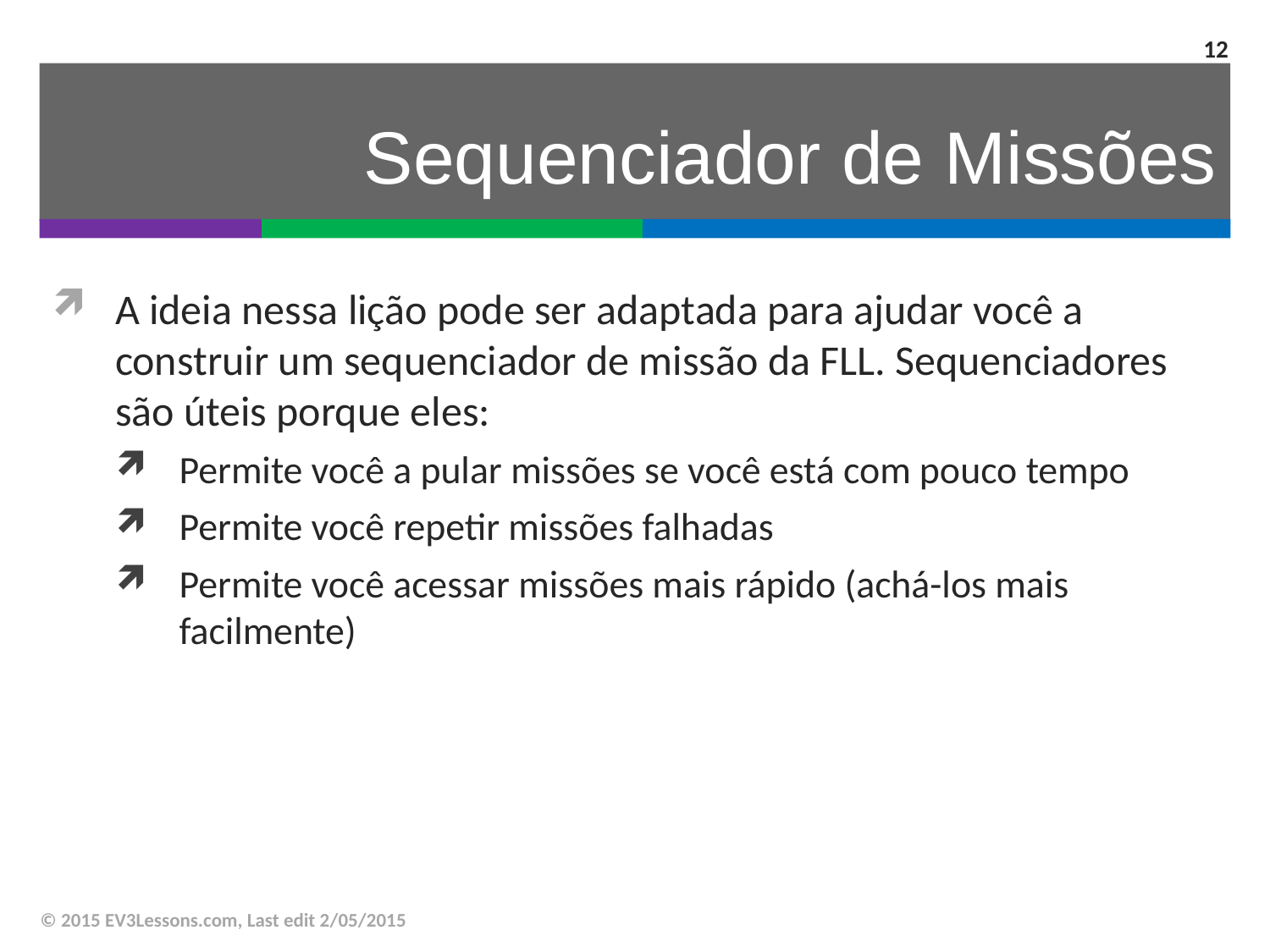

12
# Sequenciador de Missões
A ideia nessa lição pode ser adaptada para ajudar você a construir um sequenciador de missão da FLL. Sequenciadores são úteis porque eles:
Permite você a pular missões se você está com pouco tempo
Permite você repetir missões falhadas
Permite você acessar missões mais rápido (achá-los mais facilmente)
© 2015 EV3Lessons.com, Last edit 2/05/2015